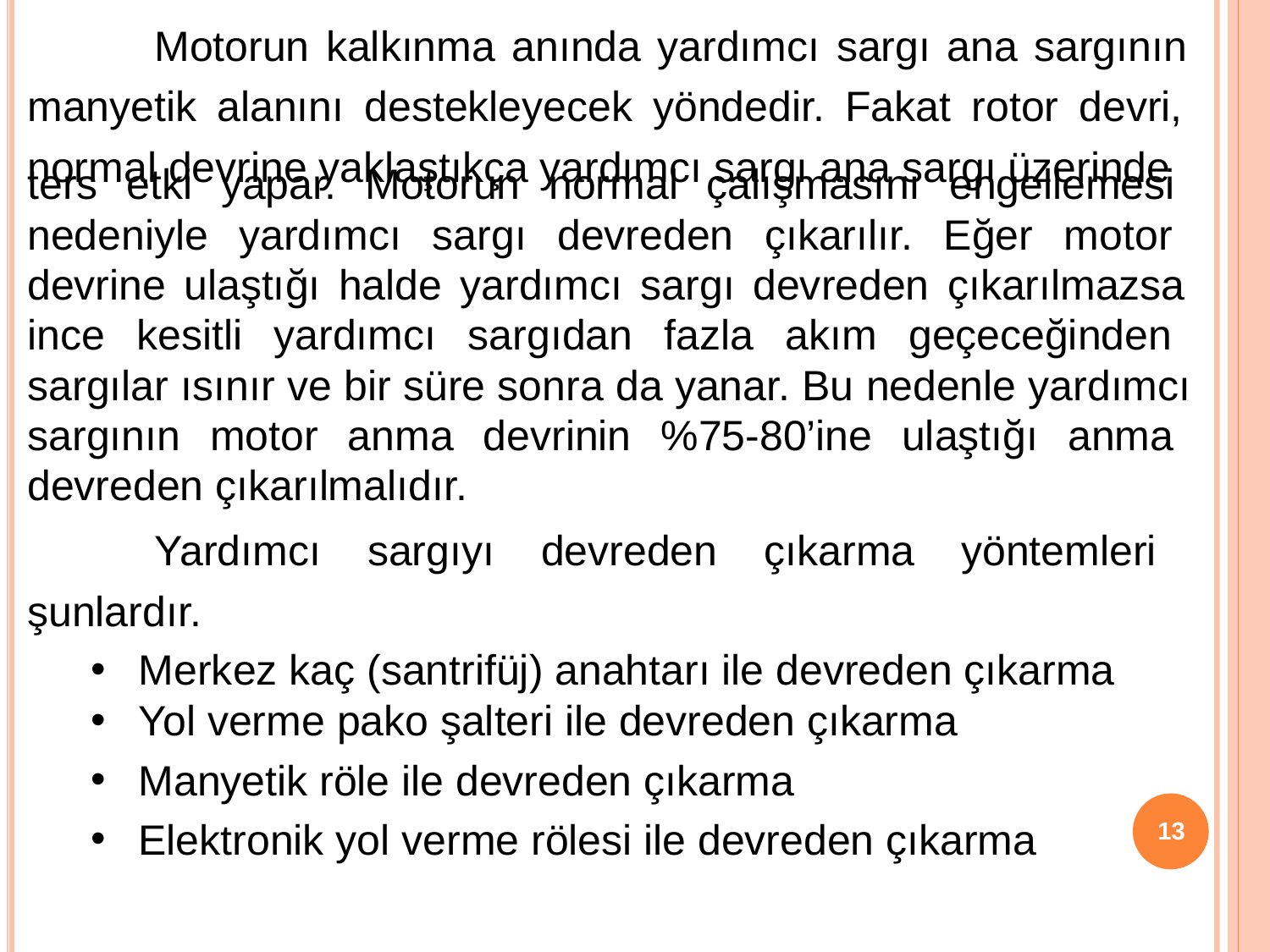

# Motorun kalkınma anında yardımcı sargı ana sargının  manyetik alanını destekleyecek yöndedir. Fakat rotor devri,  normal devrine yaklaştıkça yardımcı sargı ana sargı üzerinde
ters etki yapar. Motorun normal çalışmasını engellemesi  nedeniyle yardımcı sargı devreden çıkarılır. Eğer motor  devrine ulaştığı halde yardımcı sargı devreden çıkarılmazsa  ince kesitli yardımcı sargıdan fazla akım geçeceğinden  sargılar ısınır ve bir süre sonra da yanar. Bu nedenle yardımcı  sargının motor anma devrinin %75-80’ine ulaştığı anma  devreden çıkarılmalıdır.
Yardımcı sargıyı devreden çıkarma yöntemleri  şunlardır.
Merkez kaç (santrifüj) anahtarı ile devreden çıkarma
Yol verme pako şalteri ile devreden çıkarma
Manyetik röle ile devreden çıkarma
Elektronik yol verme rölesi ile devreden çıkarma
13